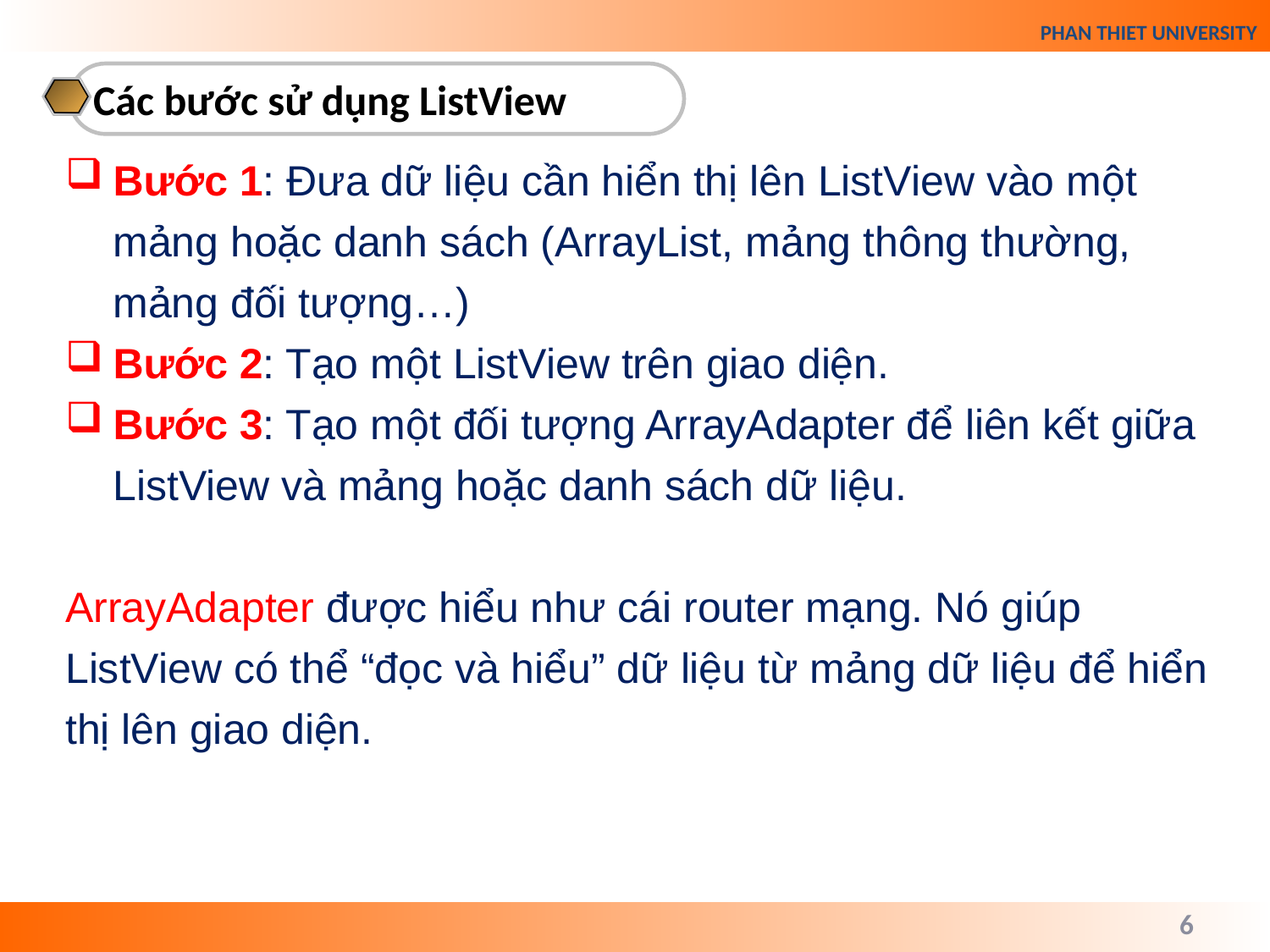

Các bước sử dụng ListView

Bước 1: Đưa dữ liệu cần hiển thị lên ListView vào một mảng hoặc danh sách (ArrayList, mảng thông thường, mảng đối tượng…)
Bước 2: Tạo một ListView trên giao diện.
Bước 3: Tạo một đối tượng ArrayAdapter để liên kết giữa ListView và mảng hoặc danh sách dữ liệu.

ArrayAdapter được hiểu như cái router mạng. Nó giúp ListView có thể “đọc và hiểu” dữ liệu từ mảng dữ liệu để hiển thị lên giao diện.
6